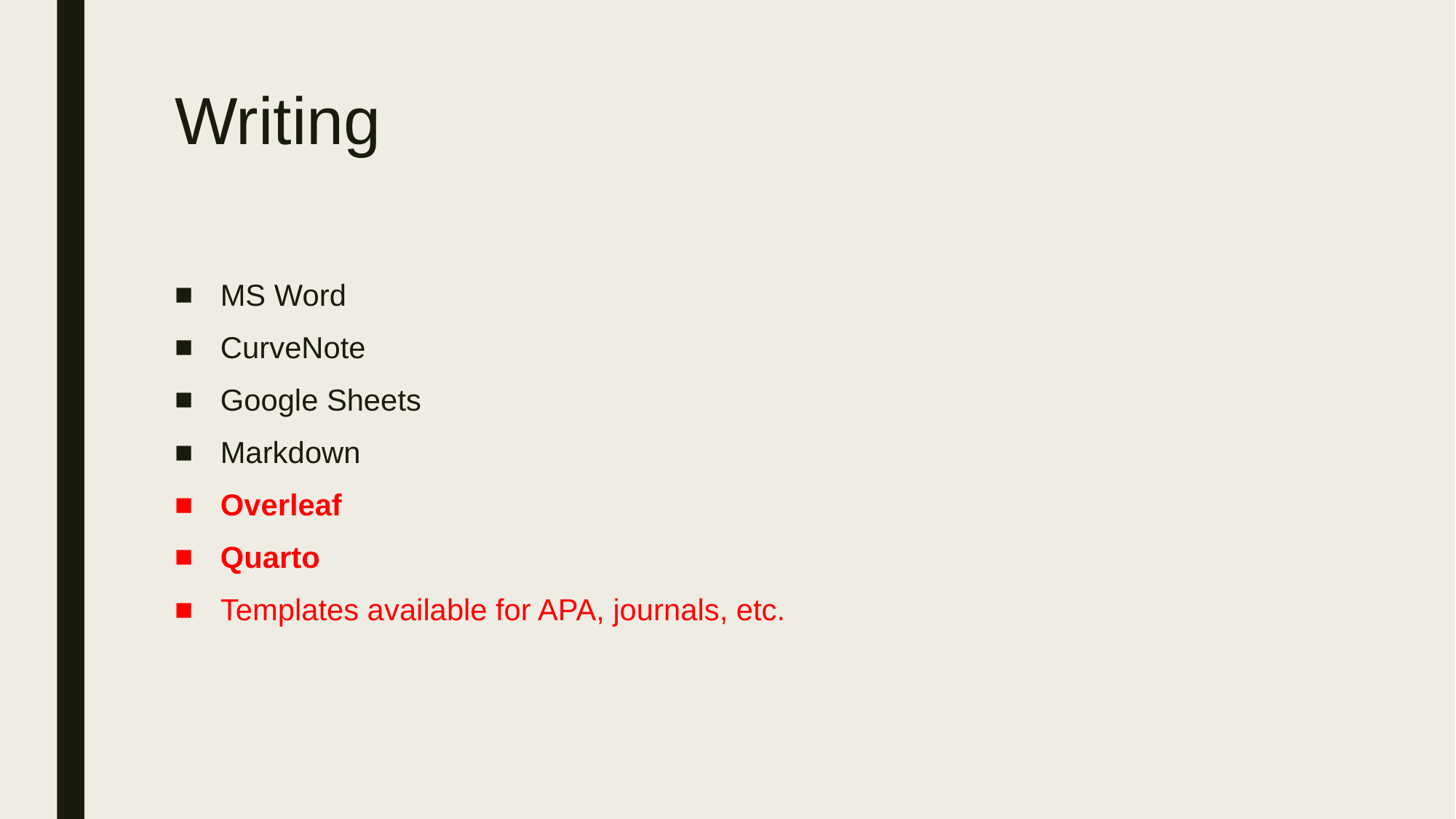

# Writing
MS Word
CurveNote
Google Sheets
Markdown
Overleaf
Quarto
Templates available for APA, journals, etc.